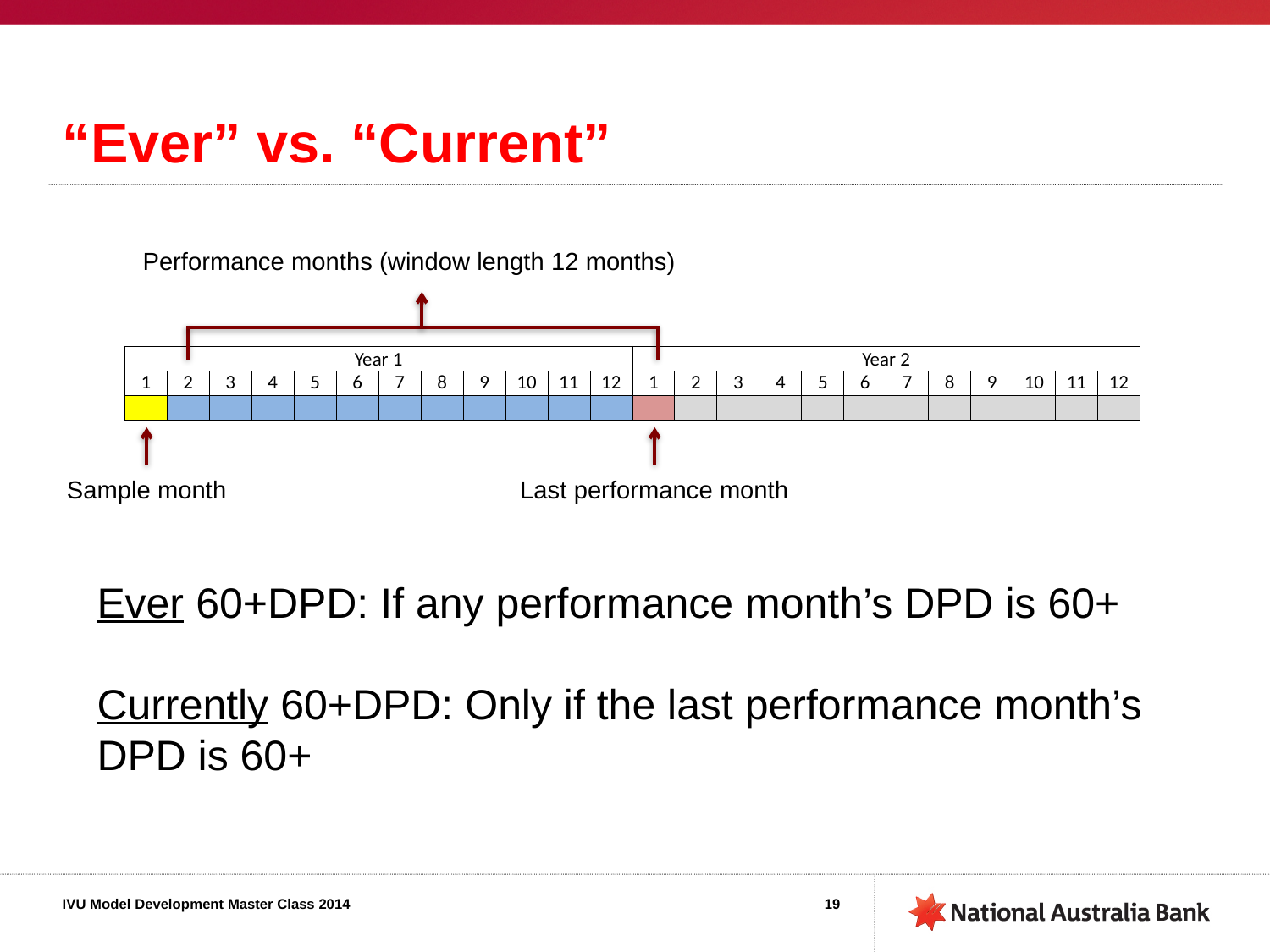

# “Ever” vs. “Current”
Performance months (window length 12 months)
| Year 1 |  |  |  |  |  |  |  |  |  |  |  | Year 2 |  |  |  |  |  |  |  |  |  |  |  |
| --- | --- | --- | --- | --- | --- | --- | --- | --- | --- | --- | --- | --- | --- | --- | --- | --- | --- | --- | --- | --- | --- | --- | --- |
| 1 | 2 | 3 | 4 | 5 | 6 | 7 | 8 | 9 | 10 | 11 | 12 | 1 | 2 | 3 | 4 | 5 | 6 | 7 | 8 | 9 | 10 | 11 | 12 |
|  |  |  |  |  |  |  |  |  |  |  |  |  |  |  |  |  |  |  |  |  |  |  |  |
Sample month
Last performance month
Ever 60+DPD: If any performance month’s DPD is 60+

Currently 60+DPD: Only if the last performance month’s DPD is 60+
19